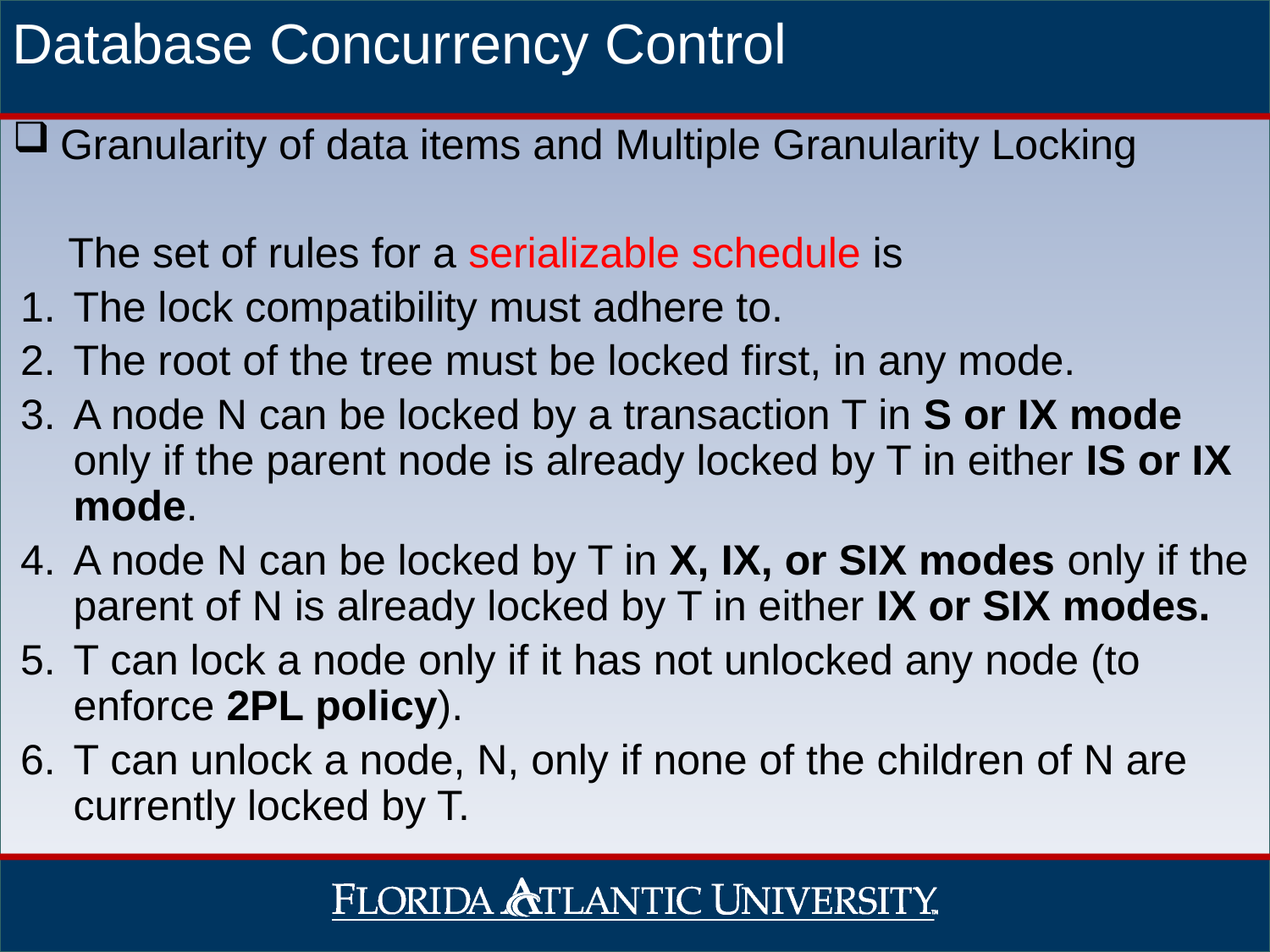

# Database Concurrency Control
Granularity of data items and Multiple Granularity Locking

The set of rules for a serializable schedule is
The lock compatibility must adhere to.
The root of the tree must be locked first, in any mode.
A node N can be locked by a transaction T in S or IX mode only if the parent node is already locked by T in either IS or IX mode.
A node N can be locked by T in X, IX, or SIX modes only if the parent of N is already locked by T in either IX or SIX modes.
T can lock a node only if it has not unlocked any node (to enforce 2PL policy).
T can unlock a node, N, only if none of the children of N are currently locked by T.